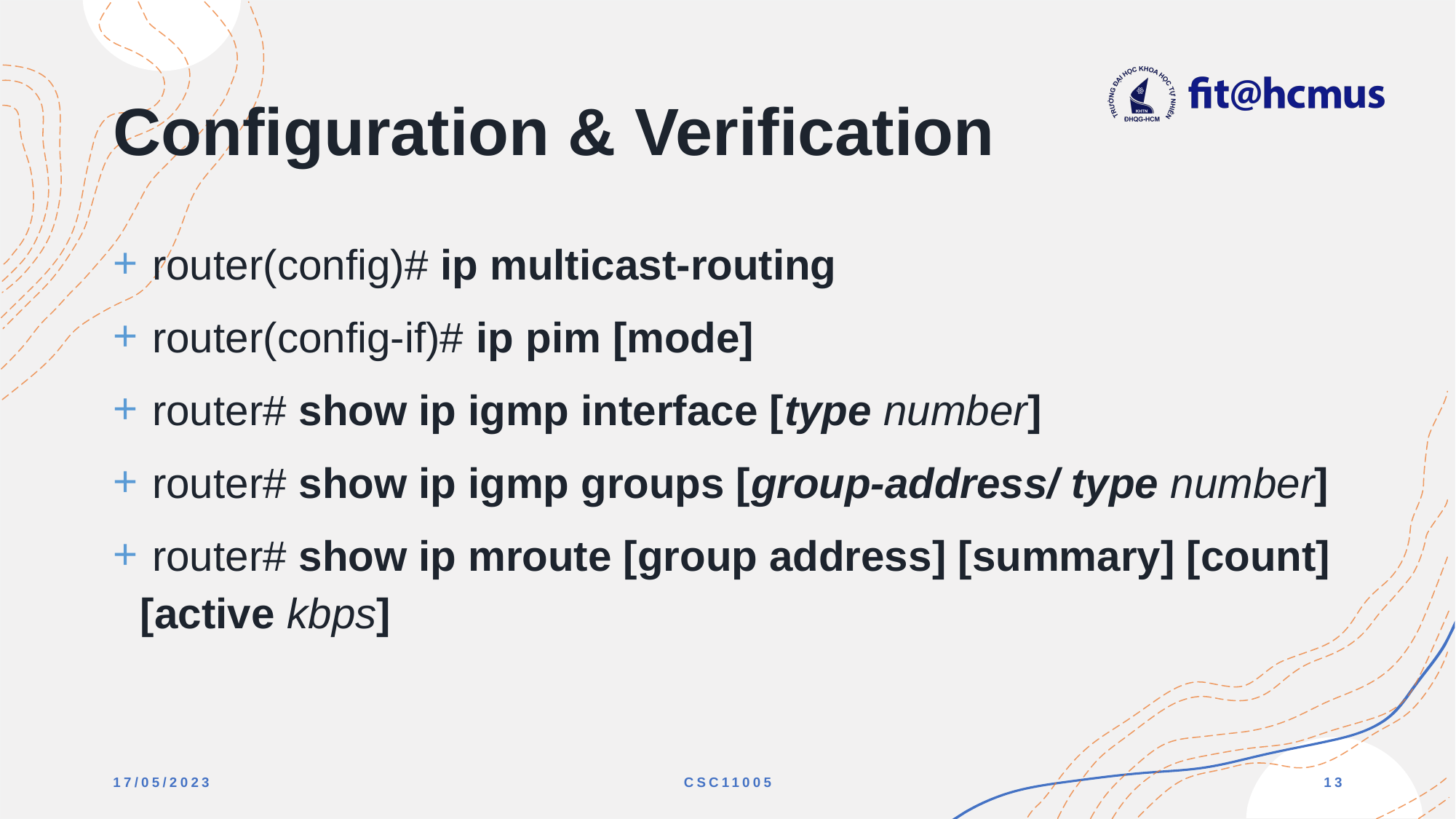

# Configuration & Verification
 router(config)# ip multicast-routing
 router(config-if)# ip pim [mode]
 router# show ip igmp interface [type number]
 router# show ip igmp groups [group-address/ type number]
 router# show ip mroute [group address] [summary] [count] [active kbps]

17/05/2023
CSC11005
13